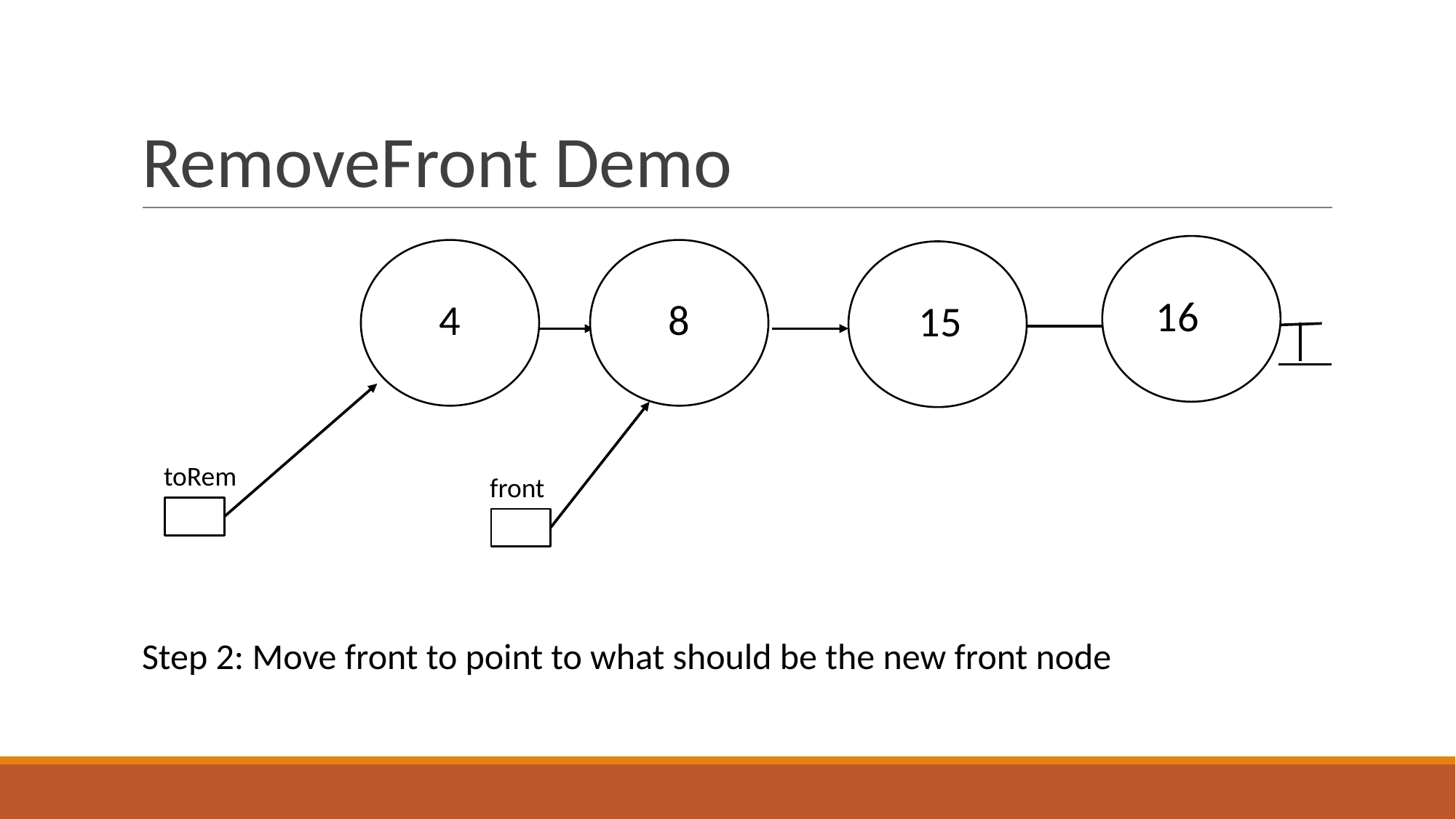

# RemoveFront Demo

16

4

8

15
toRem
front

Step 2: Move front to point to what should be the new front node